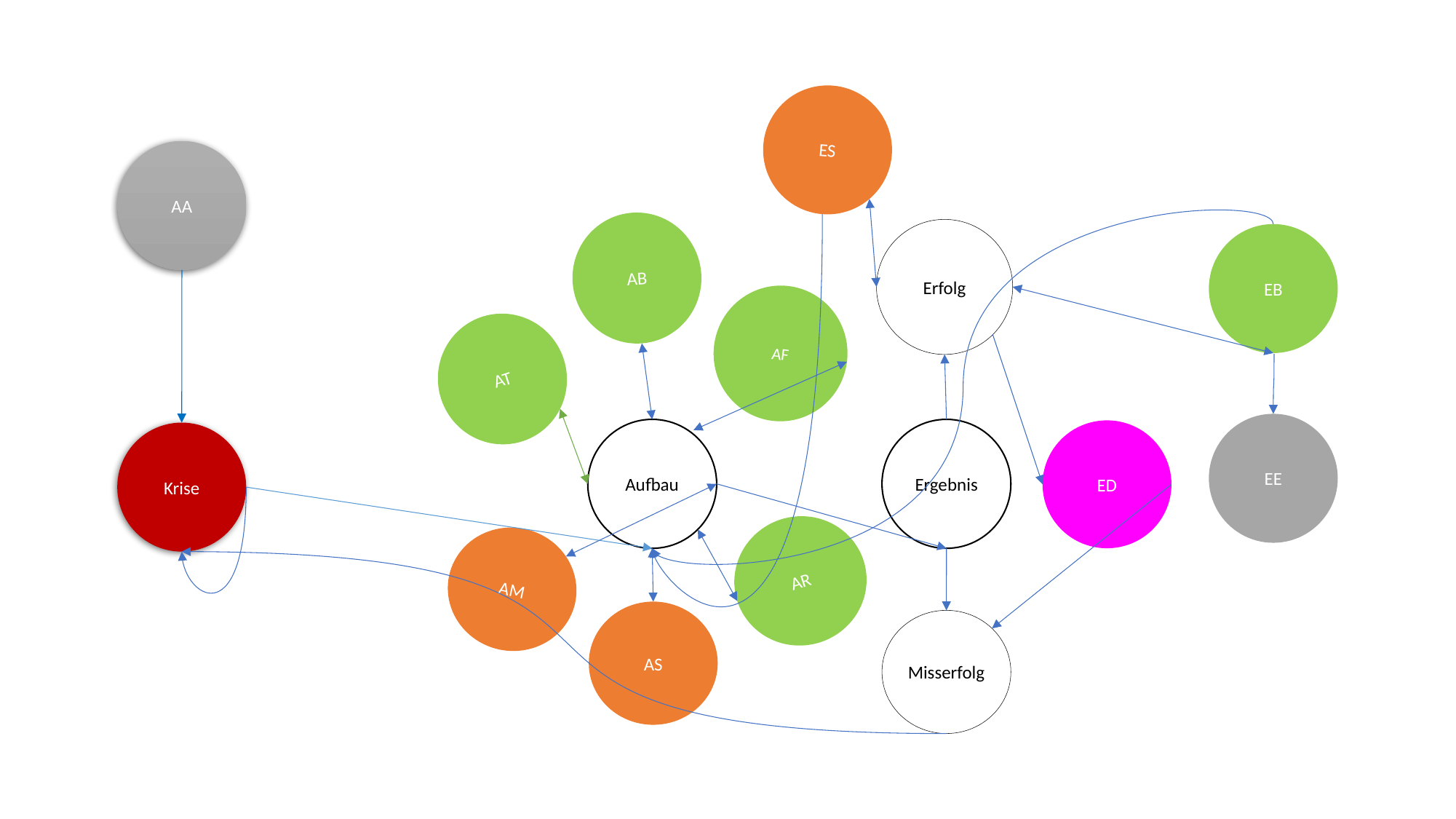

ES
AA
AB
Erfolg
EB
AF
AT
EE
Aufbau
Ergebnis
ED
Krise
AR
AM
AS
Misserfolg